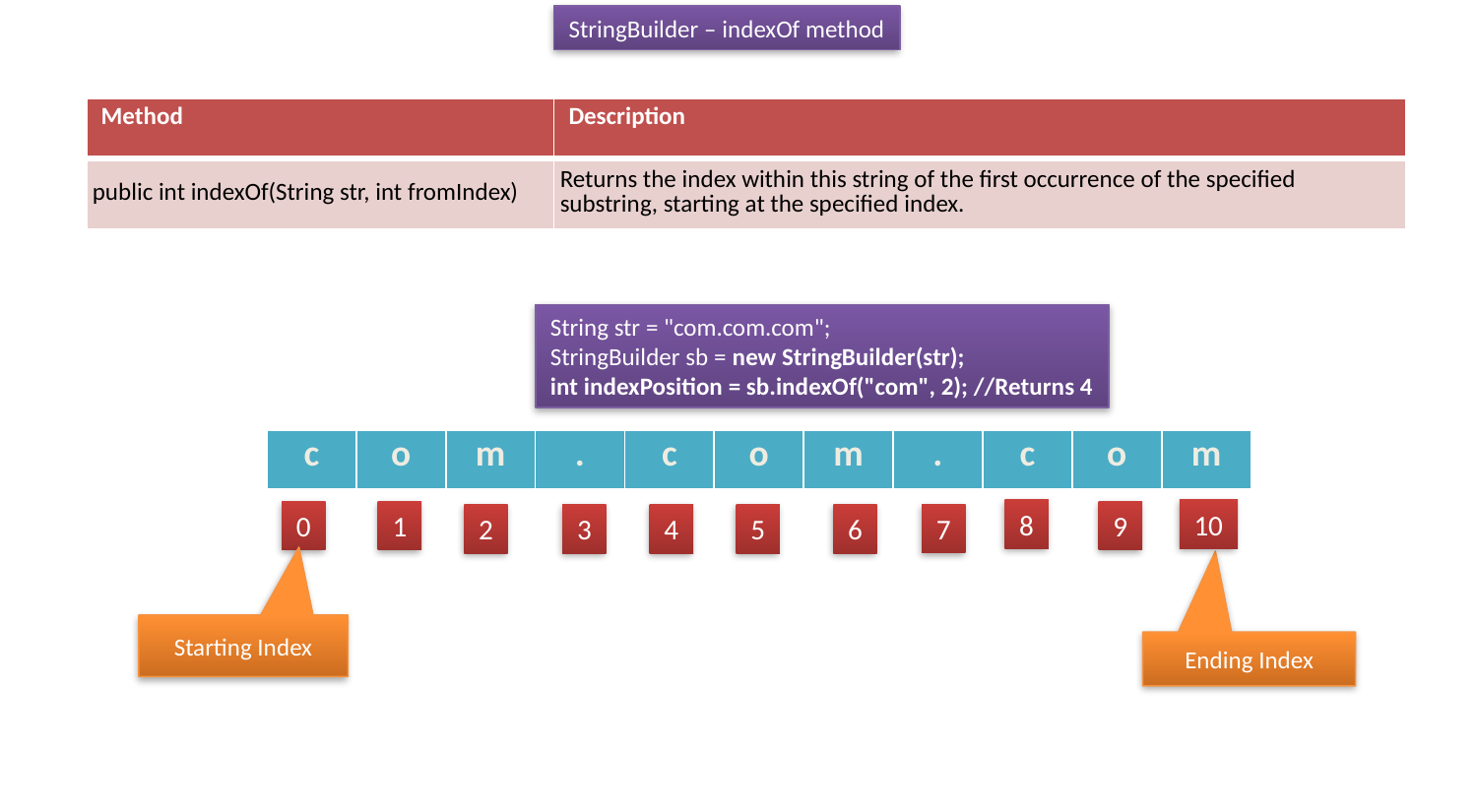

StringBuilder – indexOf method
| Method | Description |
| --- | --- |
| public int indexOf(String str, int fromIndex) | Returns the index within this string of the first occurrence of the specified substring, starting at the specified index. |
String str = "com.com.com";
StringBuilder sb = new StringBuilder(str);
int indexPosition = sb.indexOf("com", 2); //Returns 4
| c | o | m | . | c | o | m | . | c | o | m |
| --- | --- | --- | --- | --- | --- | --- | --- | --- | --- | --- |
10
8
1
0
9
7
2
3
4
5
6
Starting Index
Ending Index